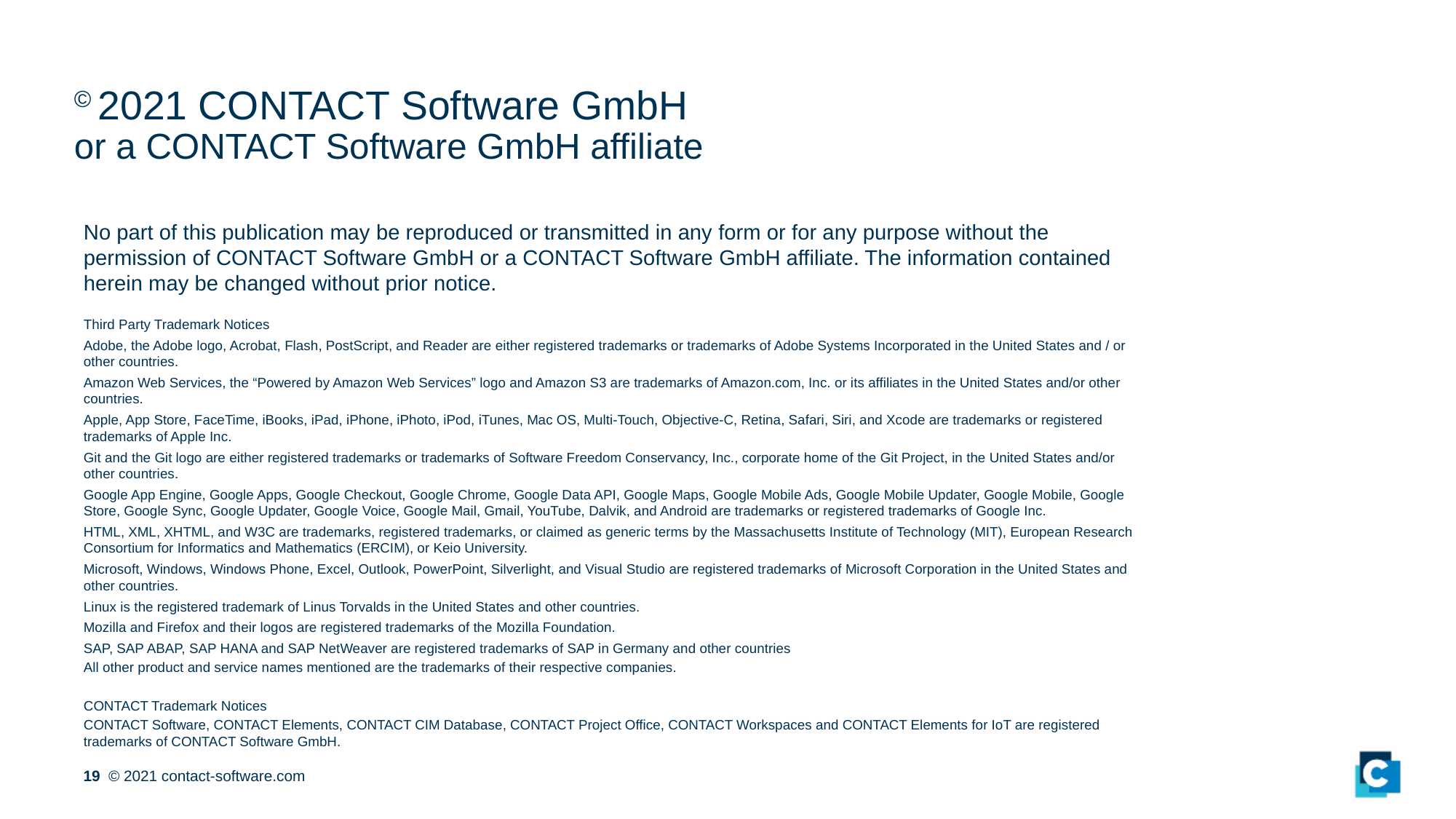

Agenda hints
Font agenda items:
23 pt SSP Semibold

Never more than 6 items. Simply delete items not needed

Avoid ultra short chapters with just one or two pages

In shorter presentations: use agenda slide just in the beginning
Fonts
Headline
36 pt. Source Sans Pro Black
Text Level 1
23 pt Source Sans Pro Light
Text Level 2
18 pt Source Sans Pro Light

Colours
Corporate

# © 2021 CONTACT Software GmbH or a CONTACT Software GmbH affiliate
No part of this publication may be reproduced or transmitted in any form or for any purpose without the permission of CONTACT Software GmbH or a CONTACT Software GmbH affiliate. The information contained herein may be changed without prior notice.
Third Party Trademark Notices
Adobe, the Adobe logo, Acrobat, Flash, PostScript, and Reader are either registered trademarks or trademarks of Adobe Systems Incorporated in the United States and / or other countries.
Amazon Web Services, the “Powered by Amazon Web Services” logo and Amazon S3 are trademarks of Amazon.com, Inc. or its affiliates in the United States and/or other countries.
Apple, App Store, FaceTime, iBooks, iPad, iPhone, iPhoto, iPod, iTunes, Mac OS, Multi-Touch, Objective-C, Retina, Safari, Siri, and Xcode are trademarks or registered trademarks of Apple Inc.
Git and the Git logo are either registered trademarks or trademarks of Software Freedom Conservancy, Inc., corporate home of the Git Project, in the United States and/or other countries.
Google App Engine, Google Apps, Google Checkout, Google Chrome, Google Data API, Google Maps, Google Mobile Ads, Google Mobile Updater, Google Mobile, Google Store, Google Sync, Google Updater, Google Voice, Google Mail, Gmail, YouTube, Dalvik, and Android are trademarks or registered trademarks of Google Inc.
HTML, XML, XHTML, and W3C are trademarks, registered trademarks, or claimed as generic terms by the Massachusetts Institute of Technology (MIT), European Research Consortium for Informatics and Mathematics (ERCIM), or Keio University.
Microsoft, Windows, Windows Phone, Excel, Outlook, PowerPoint, Silverlight, and Visual Studio are registered trademarks of Microsoft Corporation in the United States and other countries.
Linux is the registered trademark of Linus Torvalds in the United States and other countries.
Mozilla and Firefox and their logos are registered trademarks of the Mozilla Foundation.
SAP, SAP ABAP, SAP HANA and SAP NetWeaver are registered trademarks of SAP in Germany and other countries
All other product and service names mentioned are the trademarks of their respective companies.

CONTACT Trademark Notices
CONTACT Software, CONTACT Elements, CONTACT CIM Database, CONTACT Project Office, CONTACT Workspaces and CONTACT Elements for IoT are registered trademarks of CONTACT Software GmbH.

CIM Database
Elements for  IoT
Special Hints for separator:

Gradient Corporate:

Collaboration Hub
Project Office

Gradient Collaboration Hub:

Gradient IoT:

Gradient Project Office: